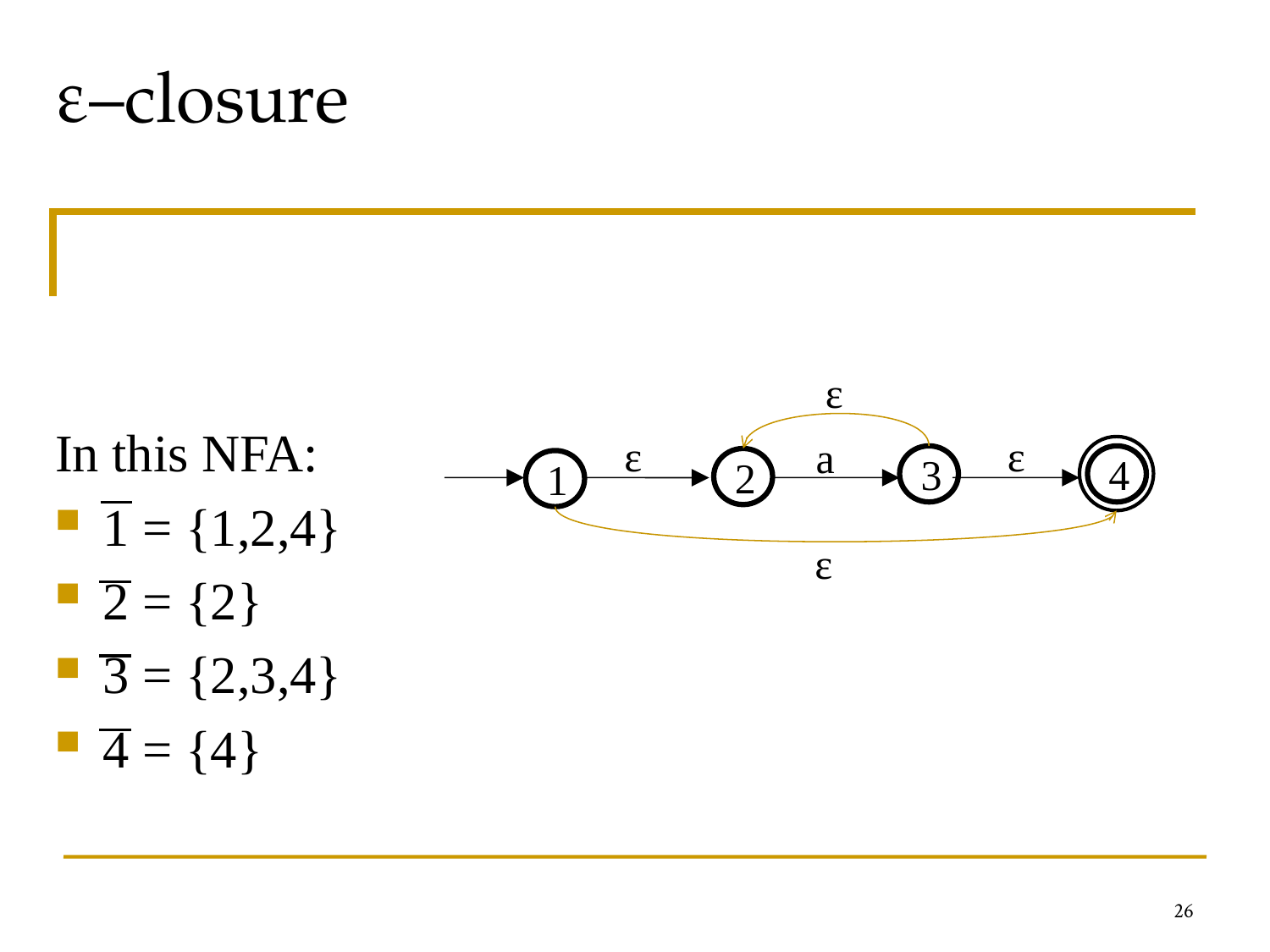

# ε–closure
ε
ε
ε
a

3
4
2
1

ε
In this NFA:
1 = {1,2,4}
2 = {2}
3 = {2,3,4}
4 = {4}

26